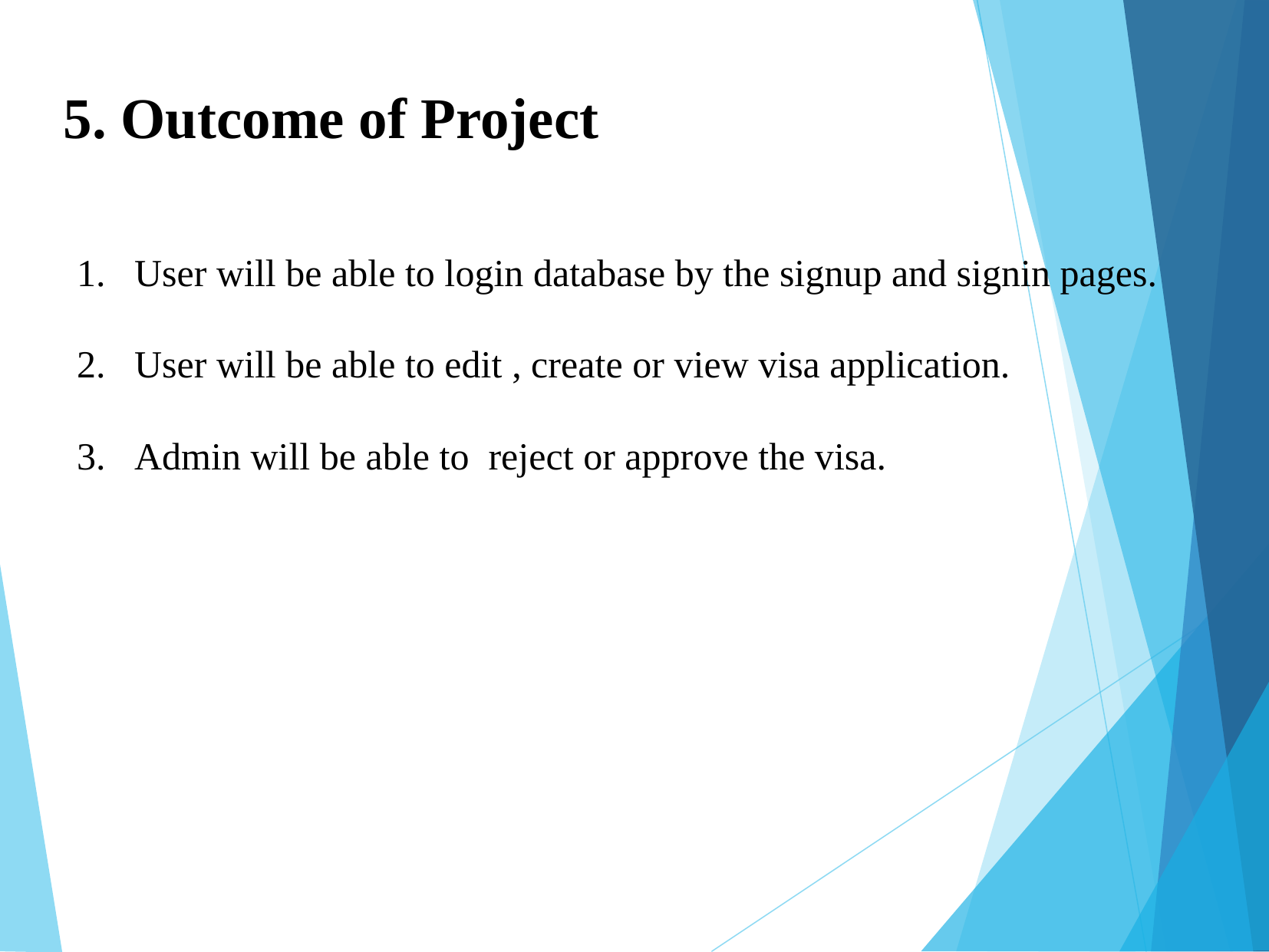

5. Outcome of Project
User will be able to login database by the signup and signin pages.
User will be able to edit , create or view visa application.
Admin will be able to  reject or approve the visa.